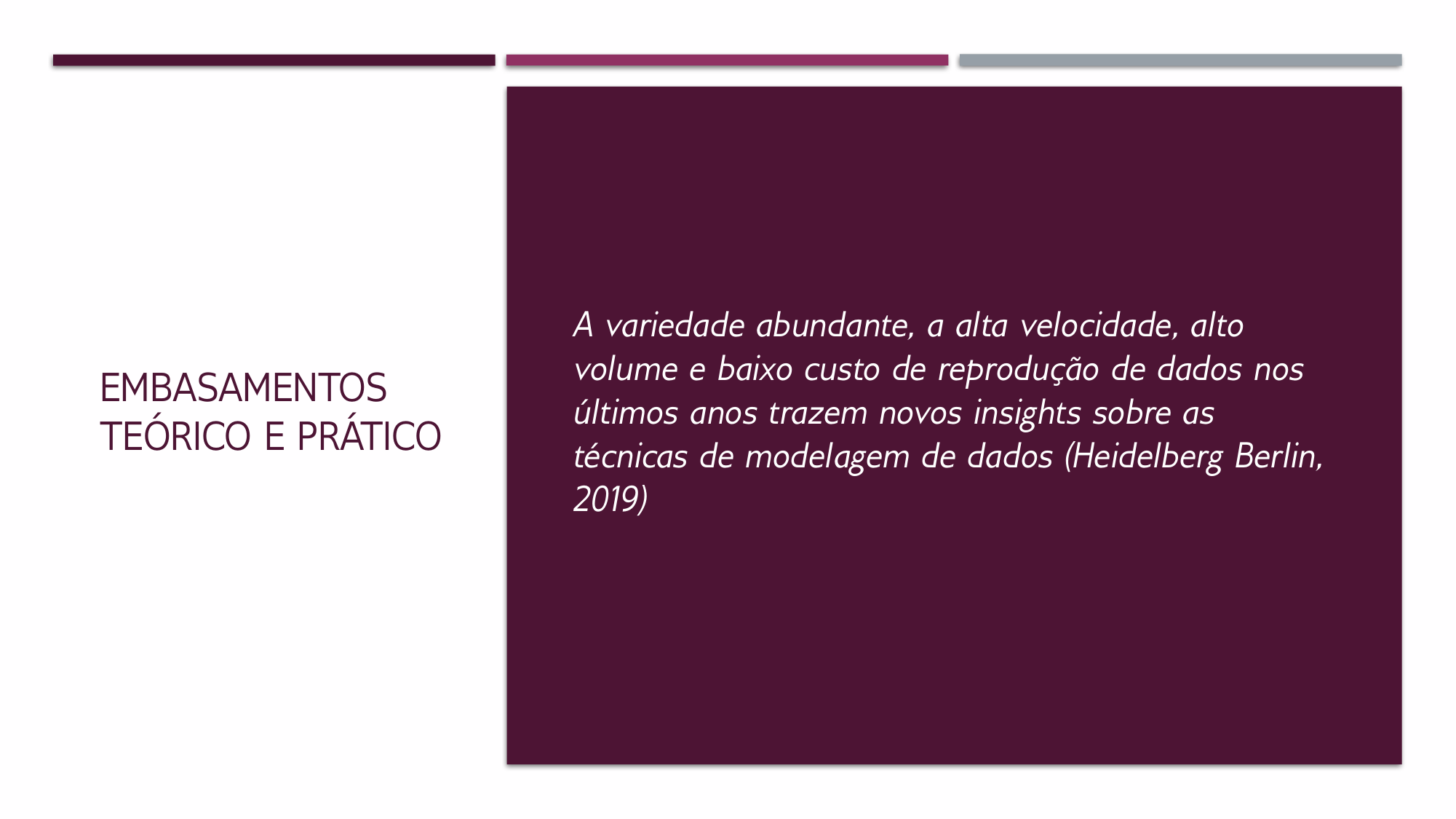

# EMBASAMENTOS TEÓRICO E PRÁTICO
A variedade abundante, a alta velocidade, alto volume e baixo custo de reprodução de dados nos últimos anos trazem novos insights sobre as técnicas de modelagem de dados (Heidelberg Berlin, 2019)